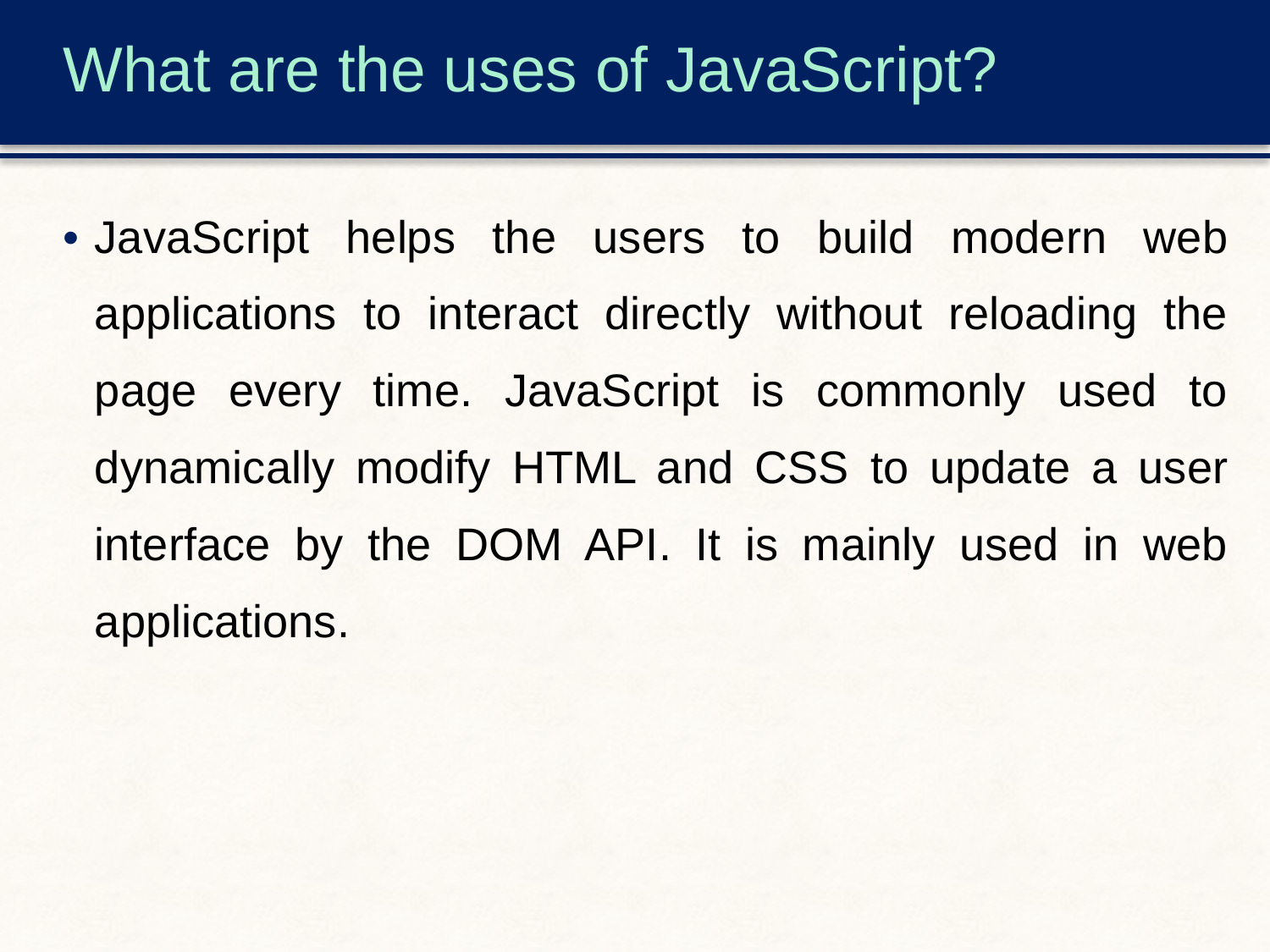

# What are the uses of JavaScript?
JavaScript helps the users to build modern web applications to interact directly without reloading the page every time. JavaScript is commonly used to dynamically modify HTML and CSS to update a user interface by the DOM API. It is mainly used in web applications.